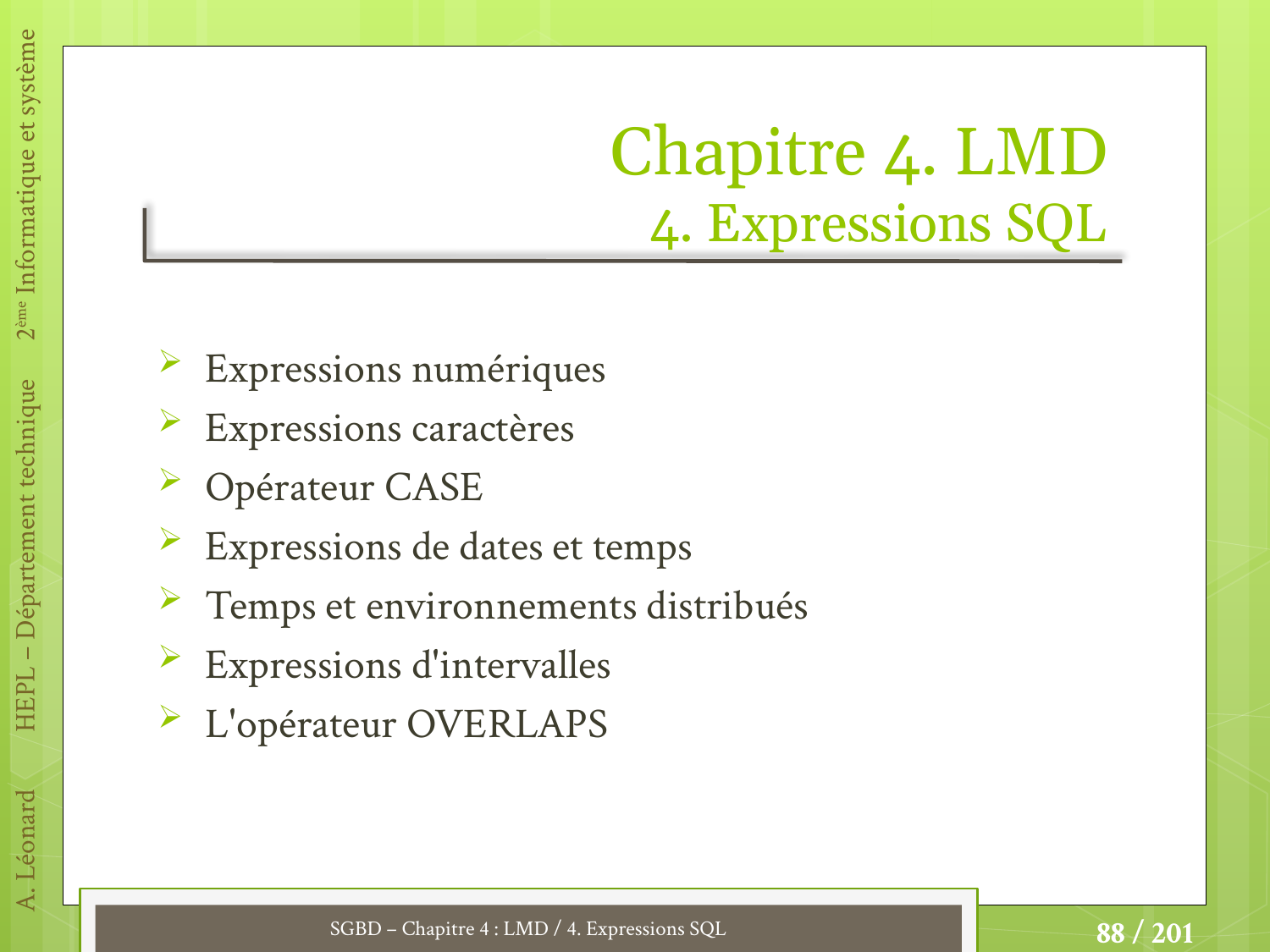

# Chapitre 4. LMD 4. Expressions SQL
Expressions numériques
Expressions caractères
Opérateur CASE
Expressions de dates et temps
Temps et environnements distribués
Expressions d'intervalles
L'opérateur OVERLAPS

SGBD – Chapitre 4 : LMD / 4. Expressions SQL